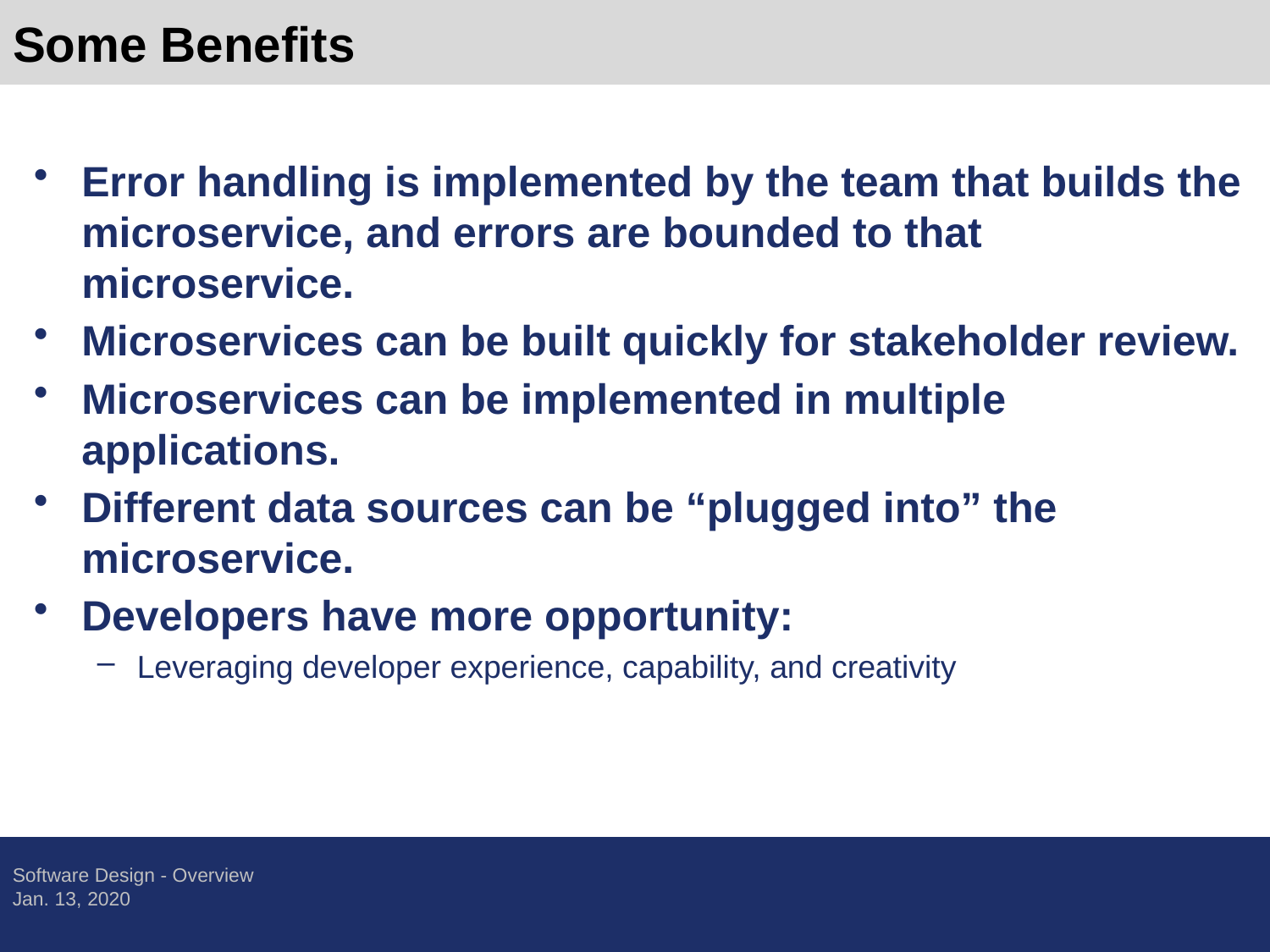

# Some Benefits
Error handling is implemented by the team that builds the microservice, and errors are bounded to that microservice.
Microservices can be built quickly for stakeholder review.
Microservices can be implemented in multiple applications.
Different data sources can be “plugged into” the microservice.
Developers have more opportunity:
Leveraging developer experience, capability, and creativity